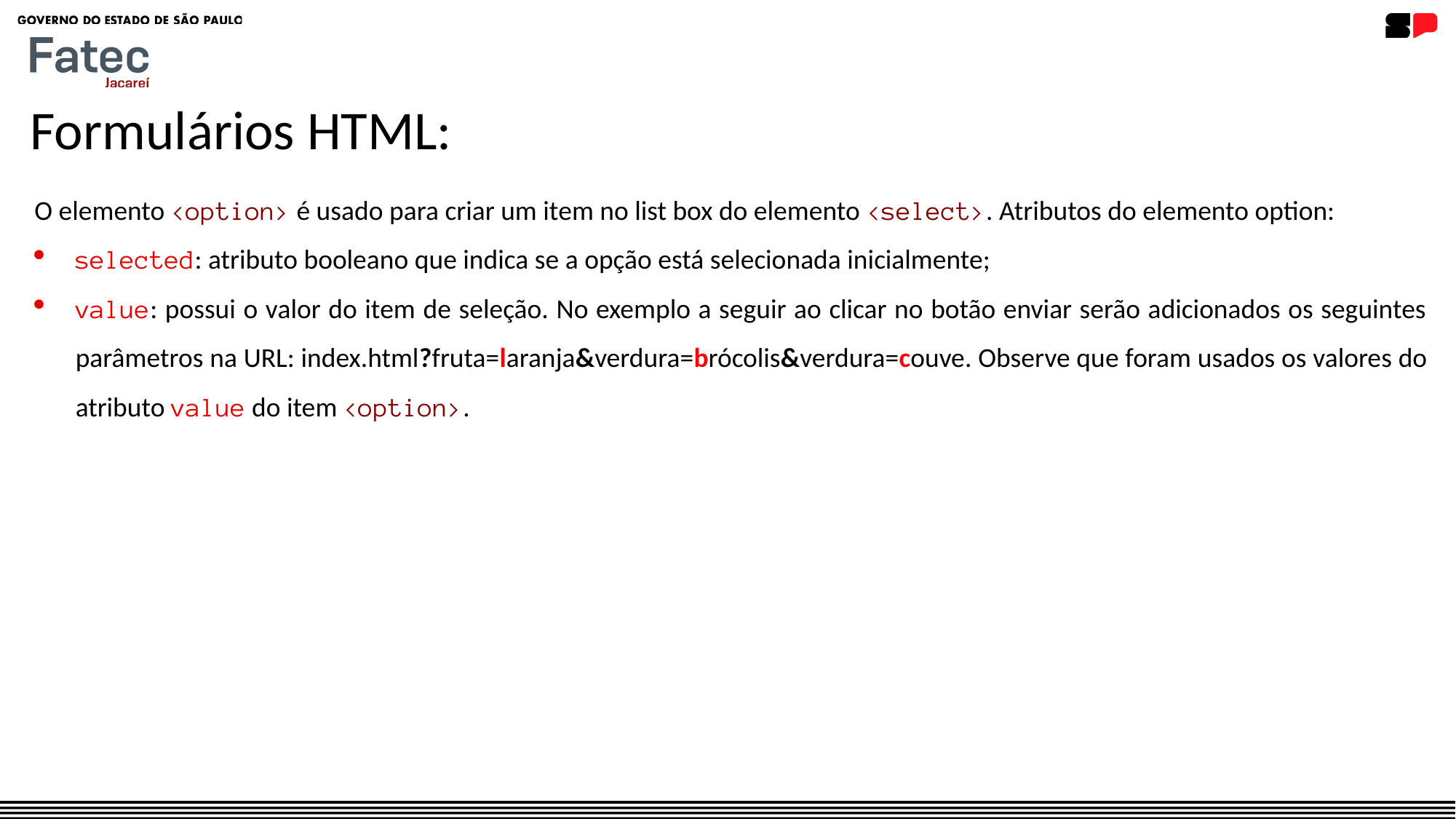

Formulários HTML:
O elemento <option> é usado para criar um item no list box do elemento <select>. Atributos do elemento option:
selected: atributo booleano que indica se a opção está selecionada inicialmente;
value: possui o valor do item de seleção. No exemplo a seguir ao clicar no botão enviar serão adicionados os seguintes parâmetros na URL: index.html?fruta=laranja&verdura=brócolis&verdura=couve. Observe que foram usados os valores do atributo value do item <option>.